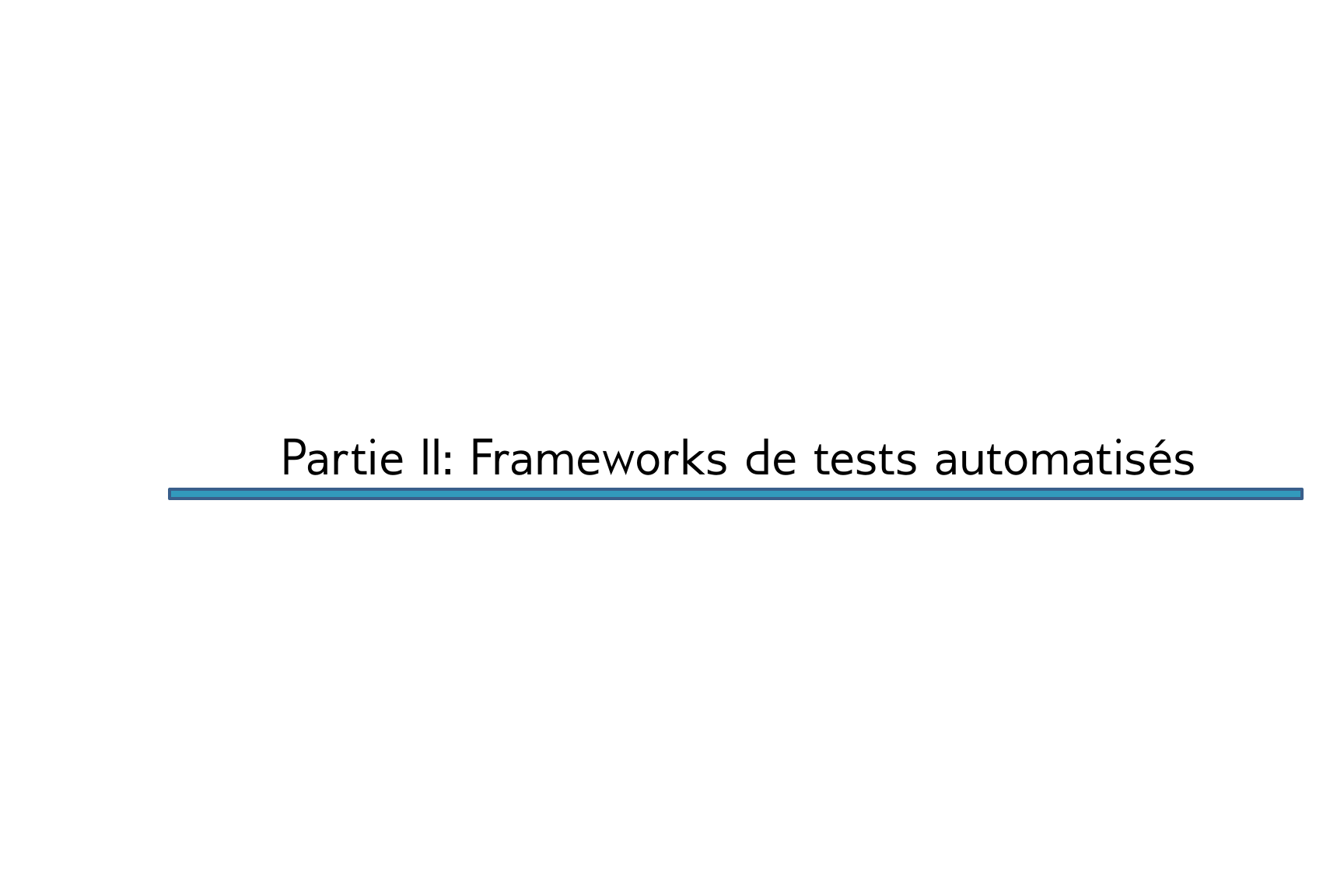

Partie II: Frameworks de tests automatisés

65